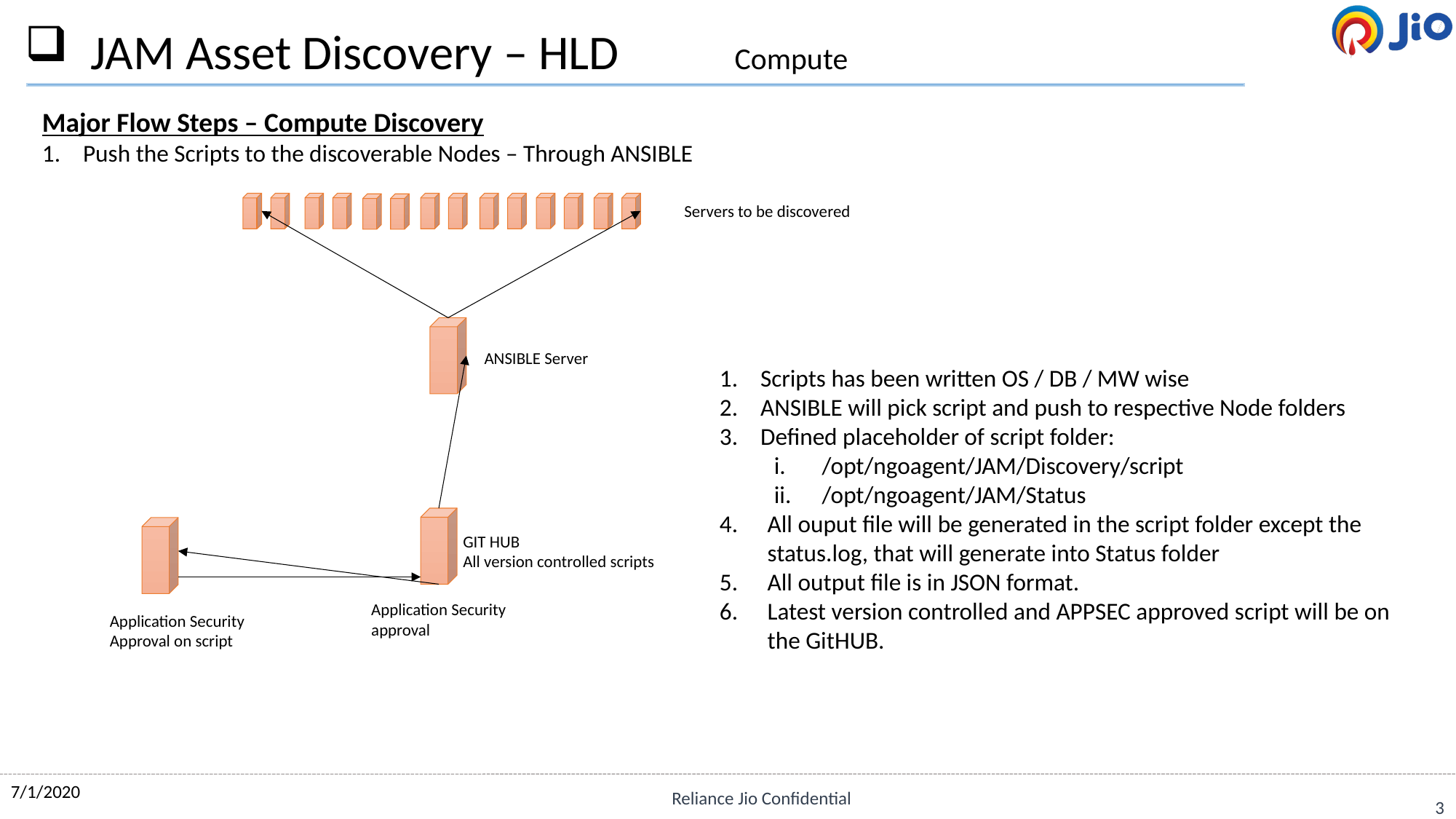

JAM Asset Discovery – HLD 	Compute

Major Flow Steps – Compute Discovery
Push the Scripts to the discoverable Nodes – Through ANSIBLE

Servers to be discovered

ANSIBLE Server
Scripts has been written OS / DB / MW wise
ANSIBLE will pick script and push to respective Node folders
Defined placeholder of script folder:
/opt/ngoagent/JAM/Discovery/script
/opt/ngoagent/JAM/Status
All ouput file will be generated in the script folder except the status.log, that will generate into Status folder
All output file is in JSON format.
Latest version controlled and APPSEC approved script will be on the GitHUB.

GIT HUB
All version controlled scripts
Application Security
approval
Application Security
Approval on script
7/1/2020
Reliance Jio Confidential
3